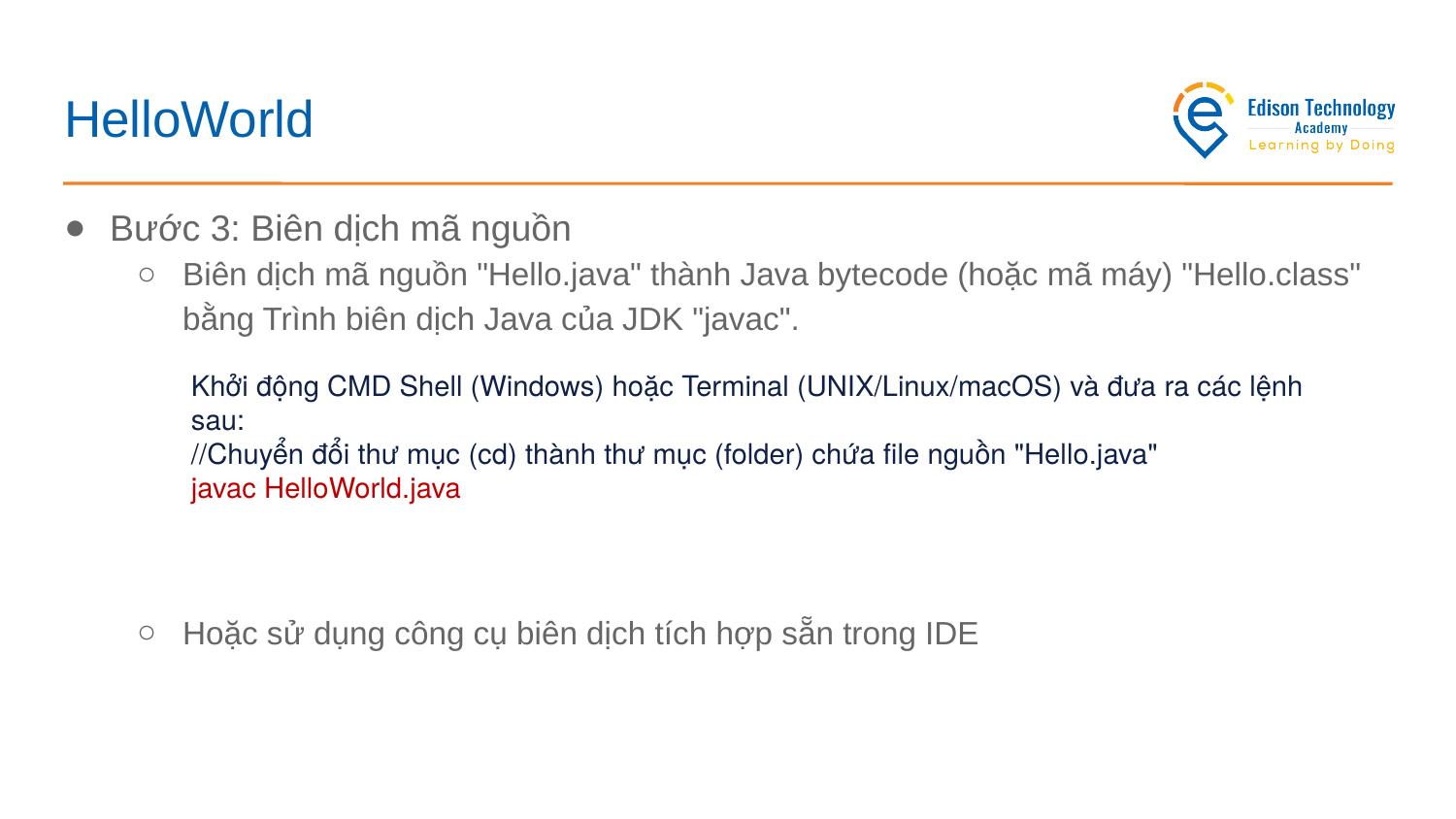

# HelloWorld
Bước 3: Biên dịch mã nguồn
Biên dịch mã nguồn "Hello.java" thành Java bytecode (hoặc mã máy) "Hello.class" bằng Trình biên dịch Java của JDK "javac".

Hoặc sử dụng công cụ biên dịch tích hợp sẵn trong IDE
Khởi động CMD Shell (Windows) hoặc Terminal (UNIX/Linux/macOS) và đưa ra các lệnh sau:
//Chuyển đổi thư mục (cd) thành thư mục (folder) chứa file nguồn "Hello.java"
javac HelloWorld.java